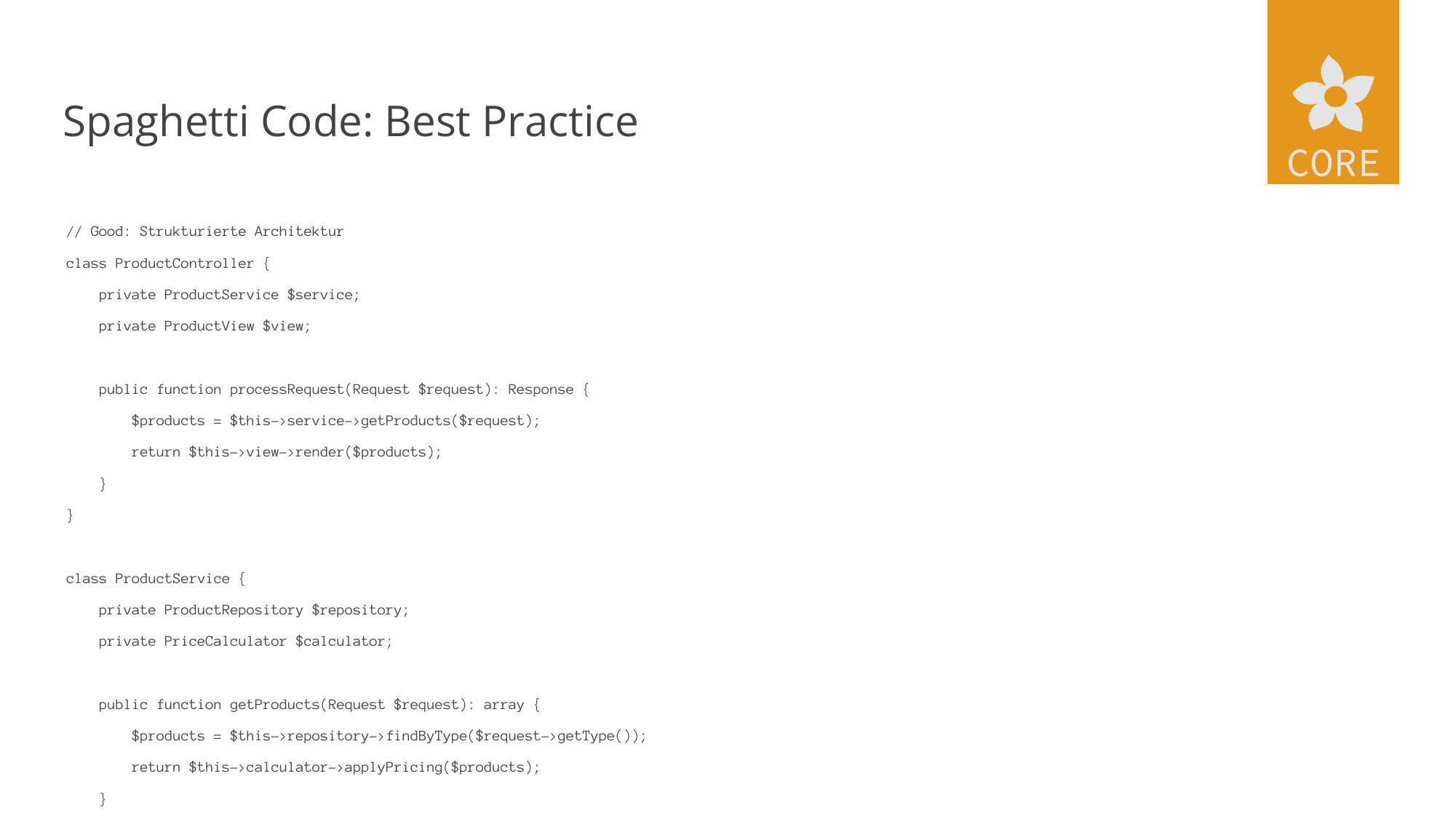

# Spaghetti Code: Best Practice
// Good: Strukturierte Architektur
class ProductController {
    private ProductService $service;
    private ProductView $view;

    public function processRequest(Request $request): Response {
        $products = $this->service->getProducts($request);
        return $this->view->render($products);
    }
}

class ProductService {
    private ProductRepository $repository;
    private PriceCalculator $calculator;

    public function getProducts(Request $request): array {
        $products = $this->repository->findByType($request->getType());
        return $this->calculator->applyPricing($products);
    }
}